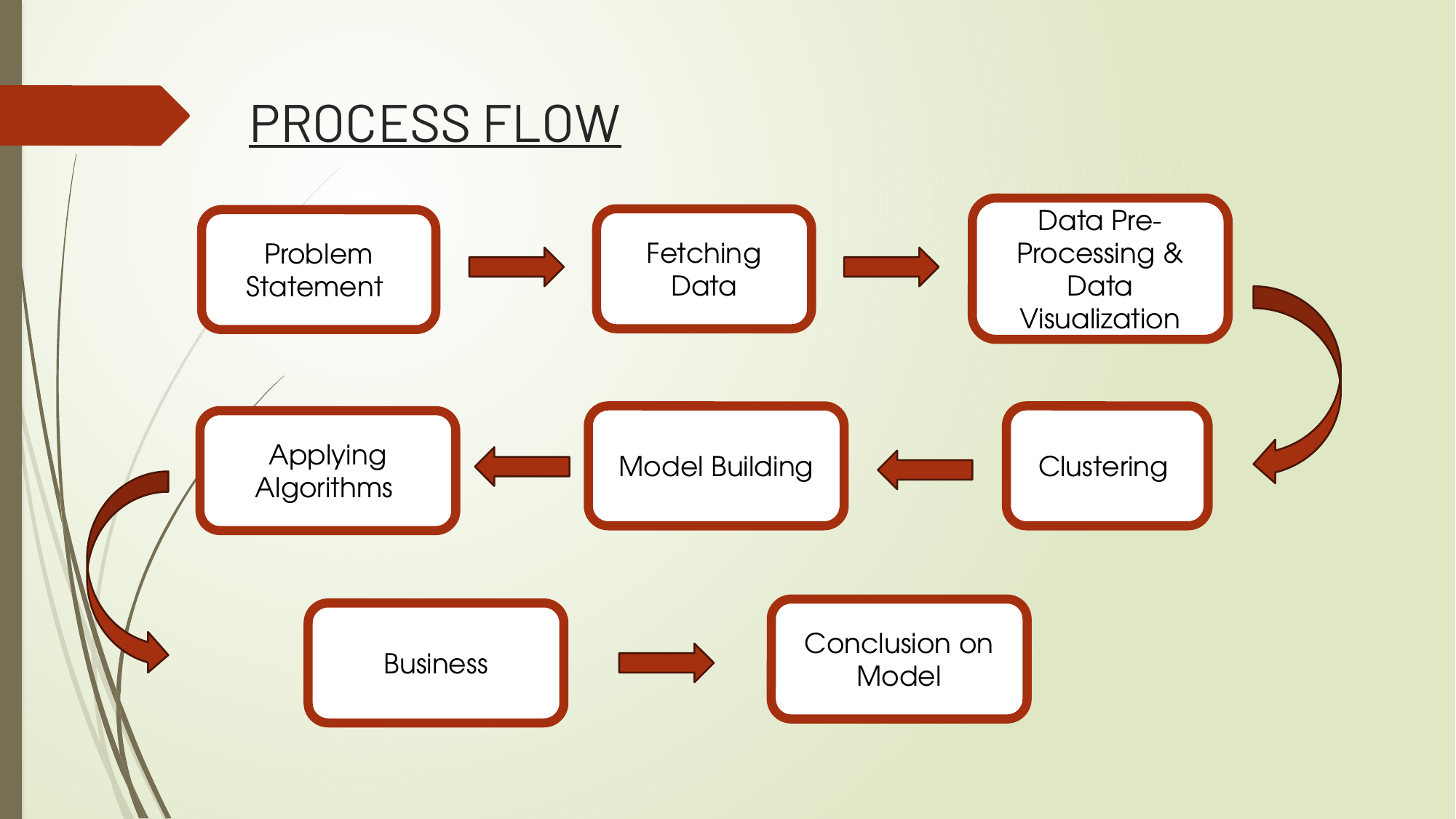

# PROCESS FLOW
Data Pre-Processing & Data Visualization
Fetching Data
Problem Statement

Model Building
Clustering
Applying Algorithms

Conclusion on Model
Business